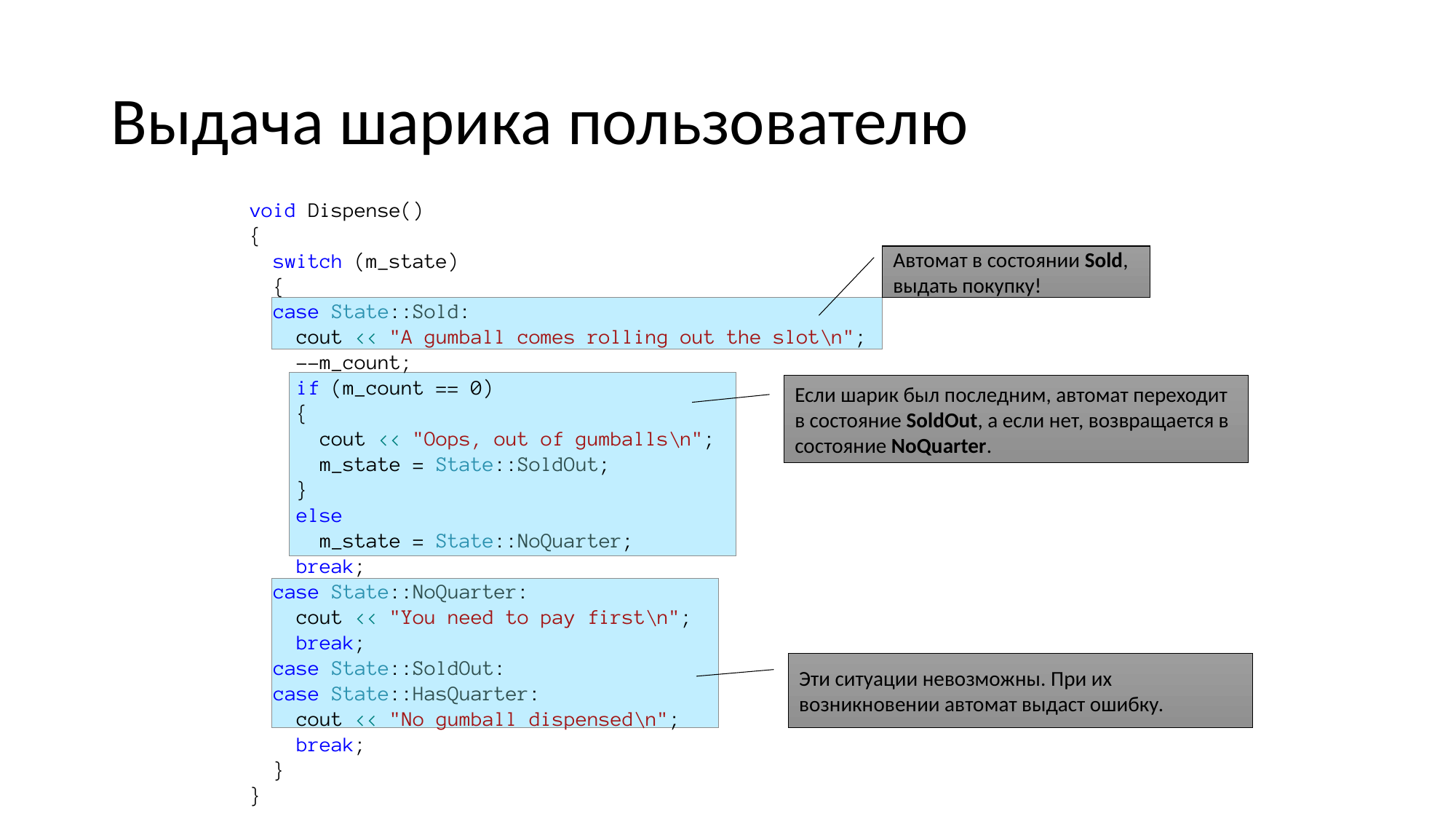

# Выдача шарика пользователю
  void Dispense()
  {
    switch (m_state)
    {
    case State::Sold:
      cout << "A gumball comes rolling out the slot\n";
      --m_count;
      if (m_count == 0)
      {
        cout << "Oops, out of gumballs\n";
        m_state = State::SoldOut;
      }
      else
        m_state = State::NoQuarter;
      break;
    case State::NoQuarter:
      cout << "You need to pay first\n";
      break;
    case State::SoldOut:
    case State::HasQuarter:
      cout << "No gumball dispensed\n";
      break;
    }
  }
Автомат в состоянии Sold, выдать покупку!

Если шарик был последним, автомат переходит в состояние SoldOut, а если нет, возвращается в состояние NoQuarter.

Эти ситуации невозможны. При их возникновении автомат выдаст ошибку.